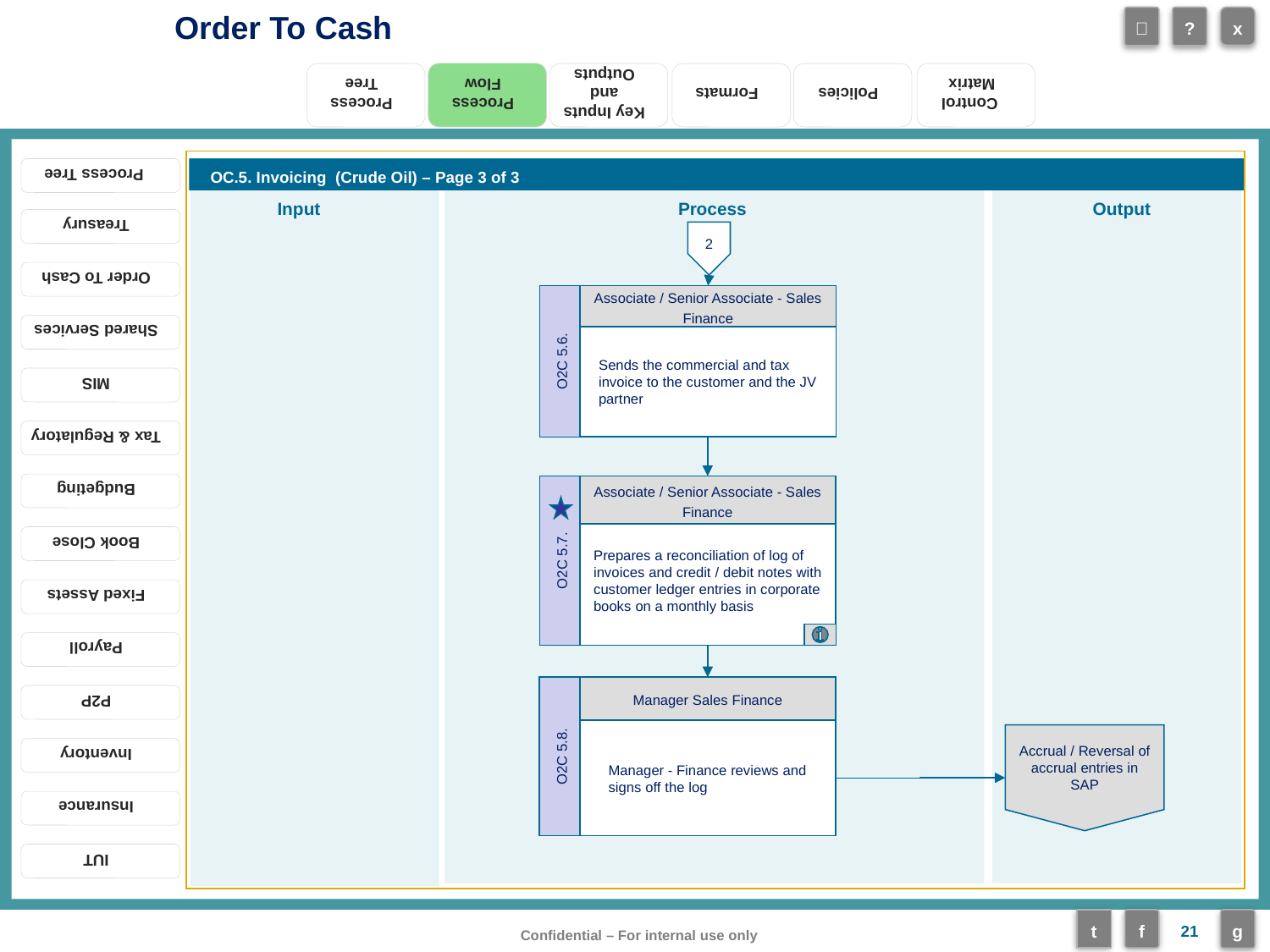

Process Flow
OC.5. Invoicing  (Crude Oil) – Page 3 of 3
2
Associate / Senior Associate - Sales Finance
Sends the commercial and tax invoice to the customer and the JV partner
O2C 5.6.
Associate / Senior Associate - Sales Finance
Prepares a reconciliation of log of invoices and credit / debit notes with customer ledger entries in corporate books on a monthly basis
O2C 5.7.

Manager Sales Finance
Manager - Finance reviews and signs off the log
O2C 5.8.
Accrual / Reversal of accrual entries in SAP
21